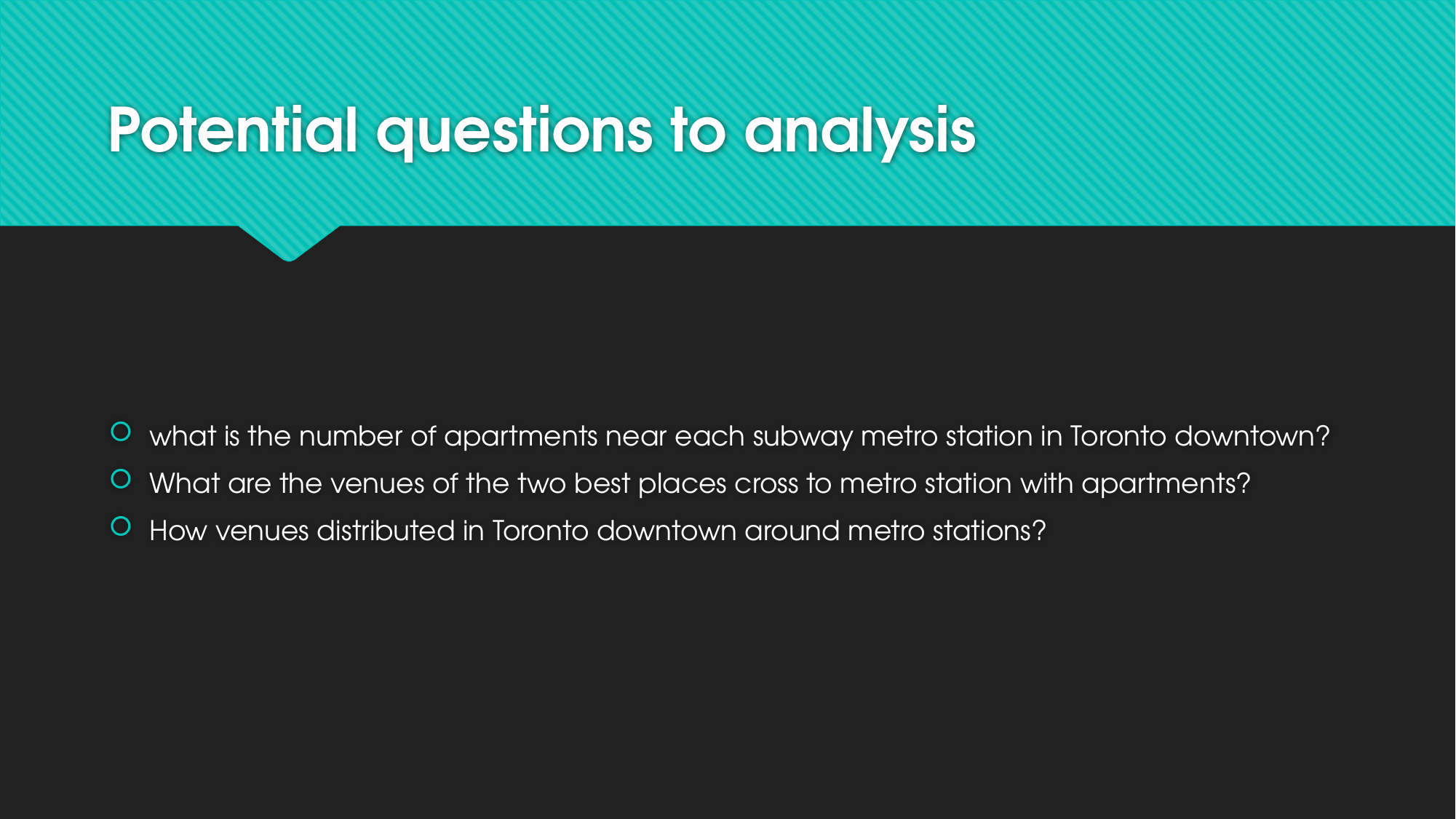

# Potential questions to analysis
what is the number of apartments near each subway metro station in Toronto downtown?
What are the venues of the two best places cross to metro station with apartments?
How venues distributed in Toronto downtown around metro stations?